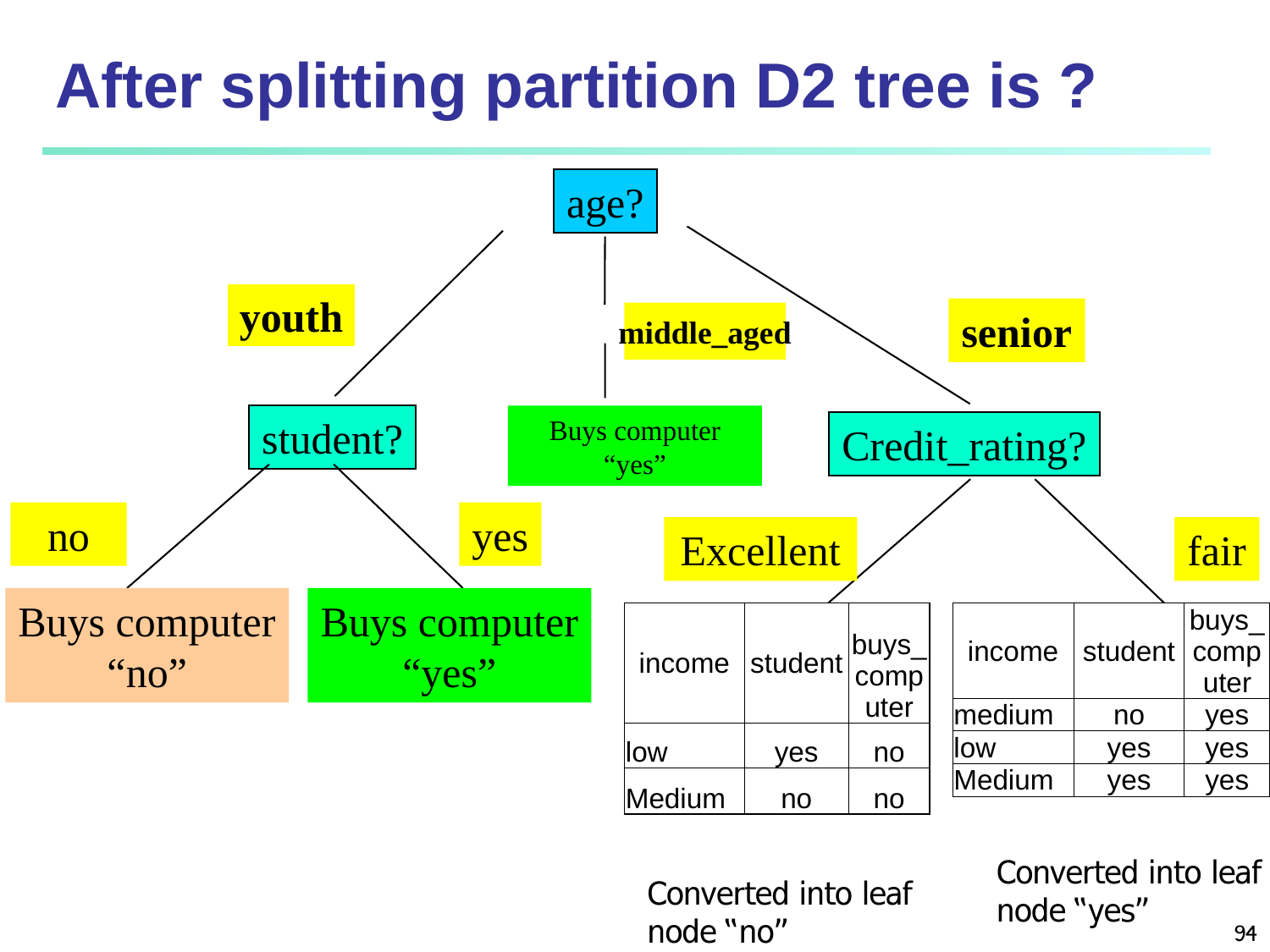

# After splitting partition D2 tree is ?
age?

youth
senior
middle_aged

student?
Buys computer
“yes”

no
yes
Buys computer
“no”
Buys computer
“yes”
Credit_rating?

Excellent
fair
| income | student | buys\_computer |
| --- | --- | --- |
| low | yes | no |
| Medium | no | no |
| income | student | buys\_computer |
| --- | --- | --- |
| medium | no | yes |
| low | yes | yes |
| Medium | yes | yes |
Converted into leaf node “yes”
Converted into leaf node “no”
94